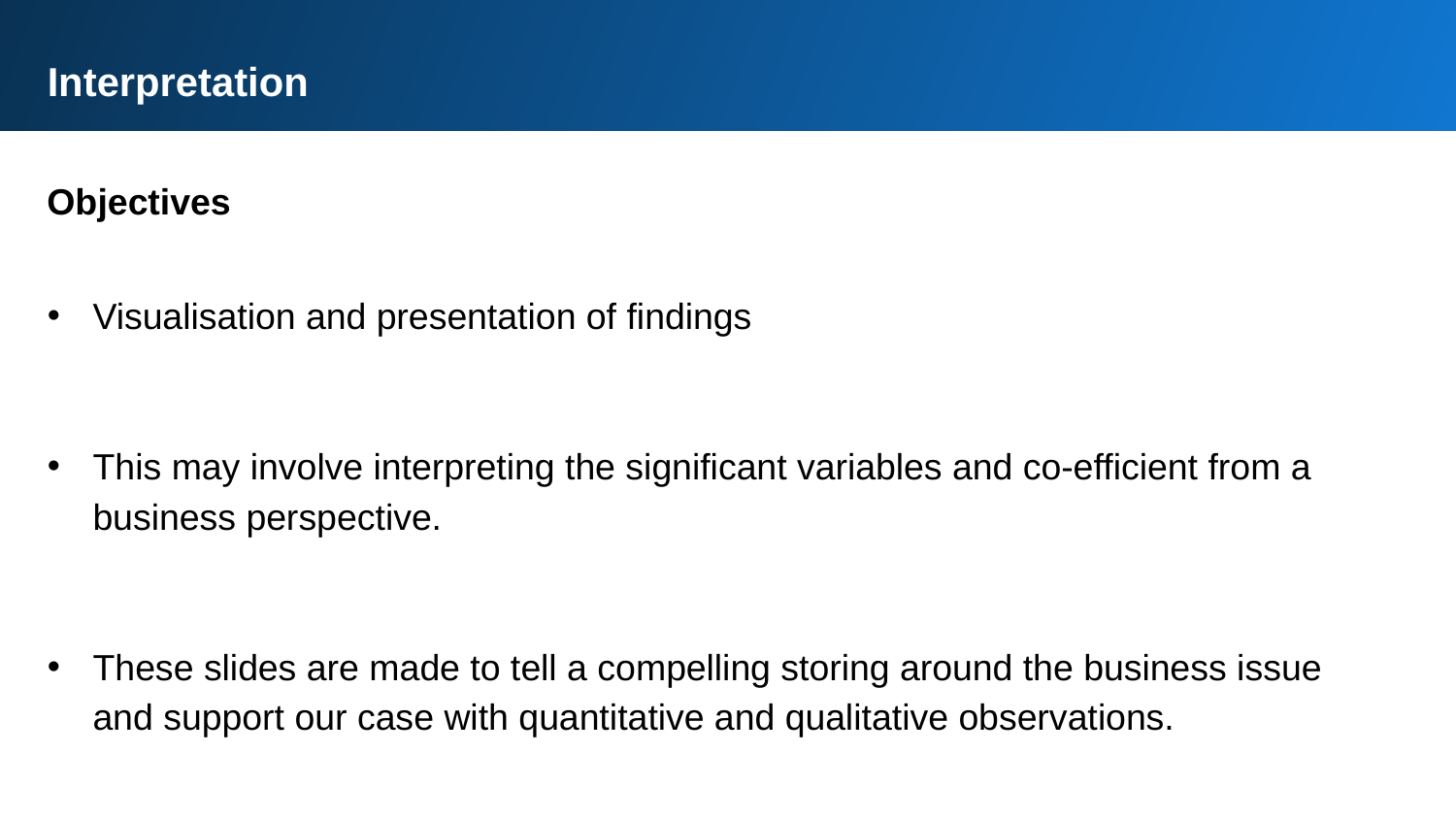

Interpretation
Objectives

Visualisation and presentation of findings

This may involve interpreting the significant variables and co-efficient from a business perspective.

These slides are made to tell a compelling storing around the business issue and support our case with quantitative and qualitative observations.